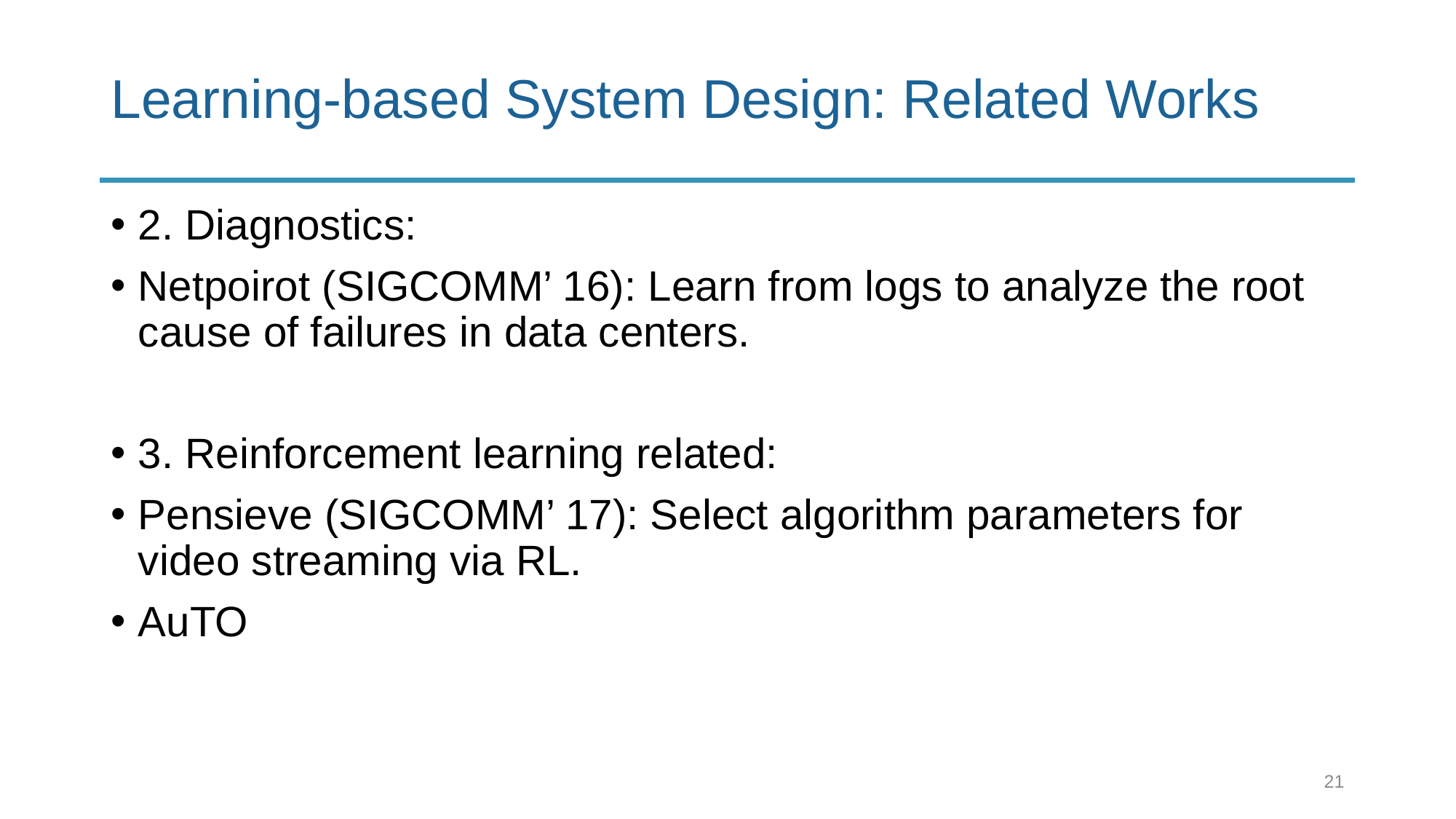

# Learning-based System Design: Related Works
2. Diagnostics:
Netpoirot (SIGCOMM’ 16): Learn from logs to analyze the root cause of failures in data centers.

3. Reinforcement learning related:
Pensieve (SIGCOMM’ 17): Select algorithm parameters for video streaming via RL.
AuTO
21